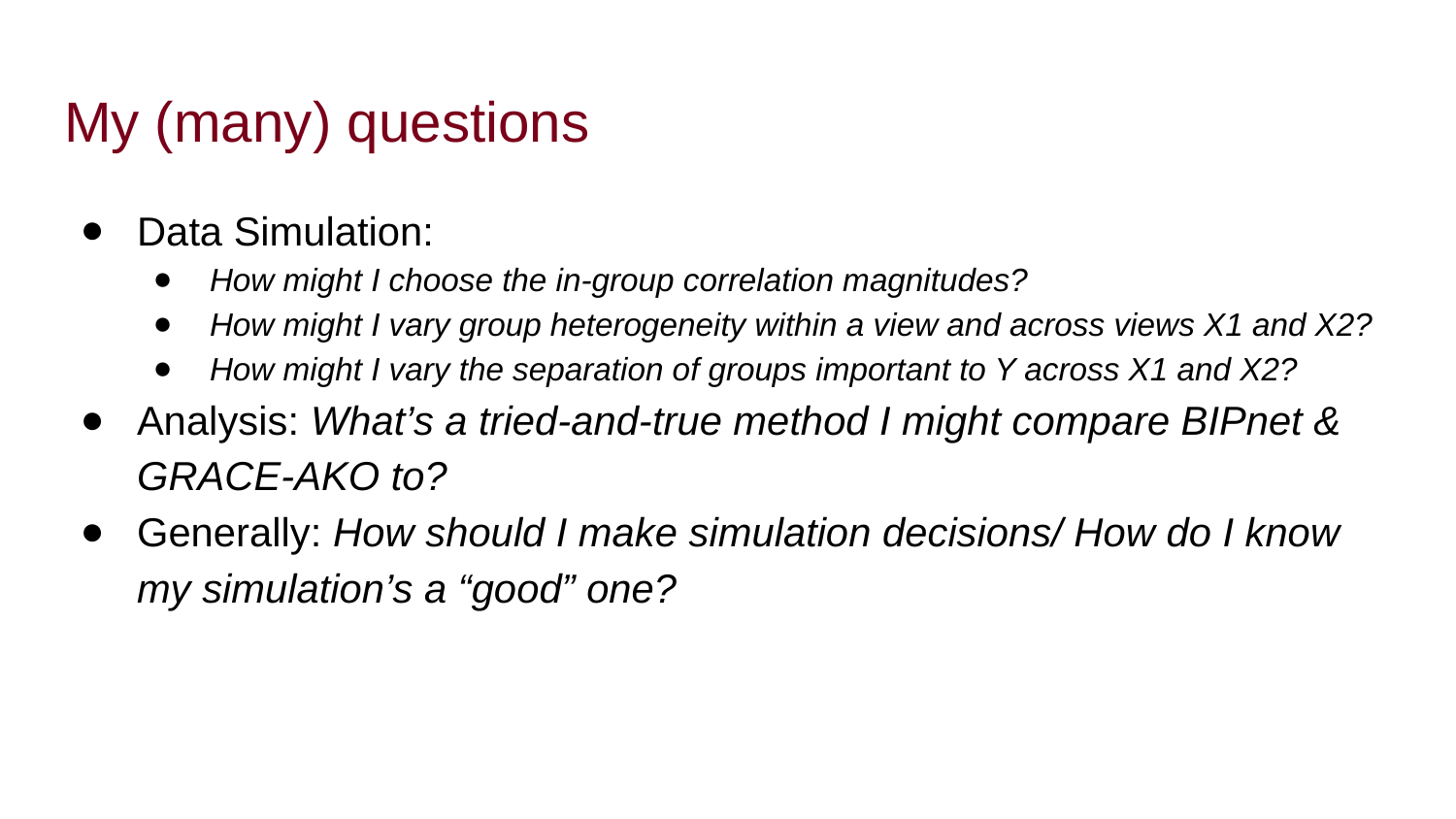

# My (many) questions
Data Simulation:
How might I choose the in-group correlation magnitudes?
How might I vary group heterogeneity within a view and across views X1 and X2?
How might I vary the separation of groups important to Y across X1 and X2?
Analysis: What’s a tried-and-true method I might compare BIPnet & GRACE-AKO to?
Generally: How should I make simulation decisions/ How do I know my simulation’s a “good” one?